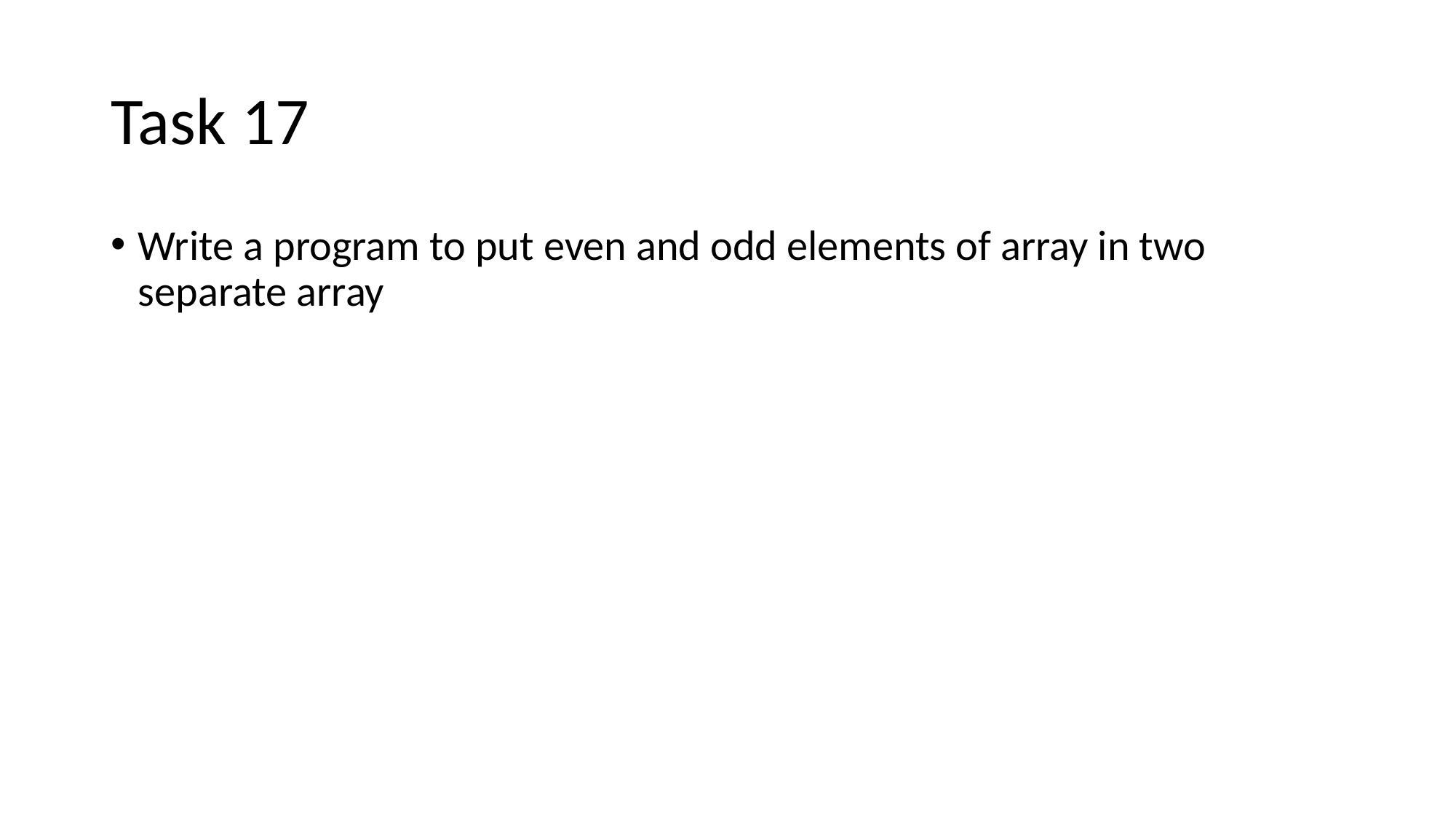

# Task 17
Write a program to put even and odd elements of array in two separate array